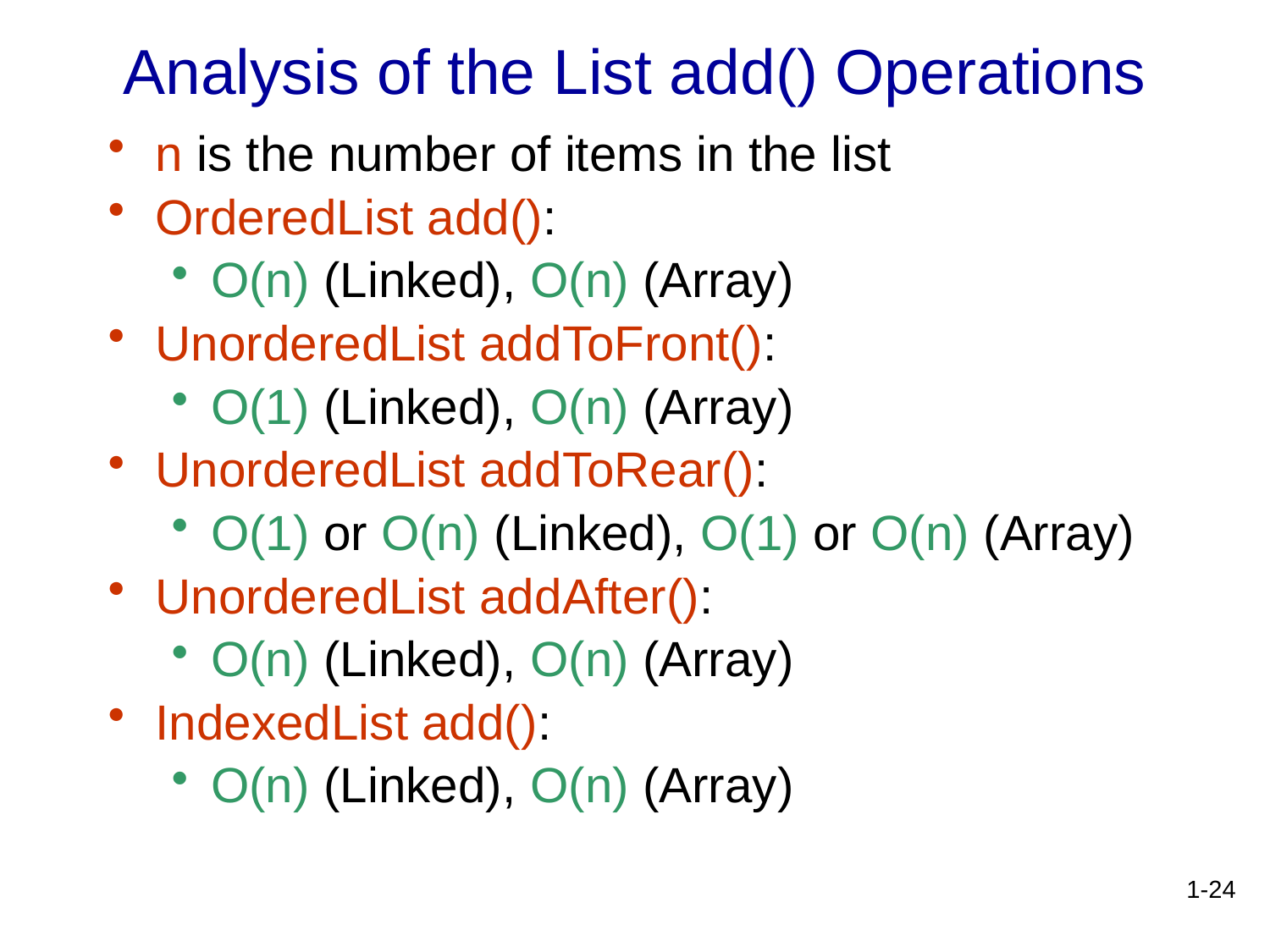

# Analysis of the List add() Operations
n is the number of items in the list
OrderedList add():
O(n) (Linked), O(n) (Array)
UnorderedList addToFront():
O(1) (Linked), O(n) (Array)
UnorderedList addToRear():
O(1) or O(n) (Linked), O(1) or O(n) (Array)
UnorderedList addAfter():
O(n) (Linked), O(n) (Array)
IndexedList add():
O(n) (Linked), O(n) (Array)
1-24